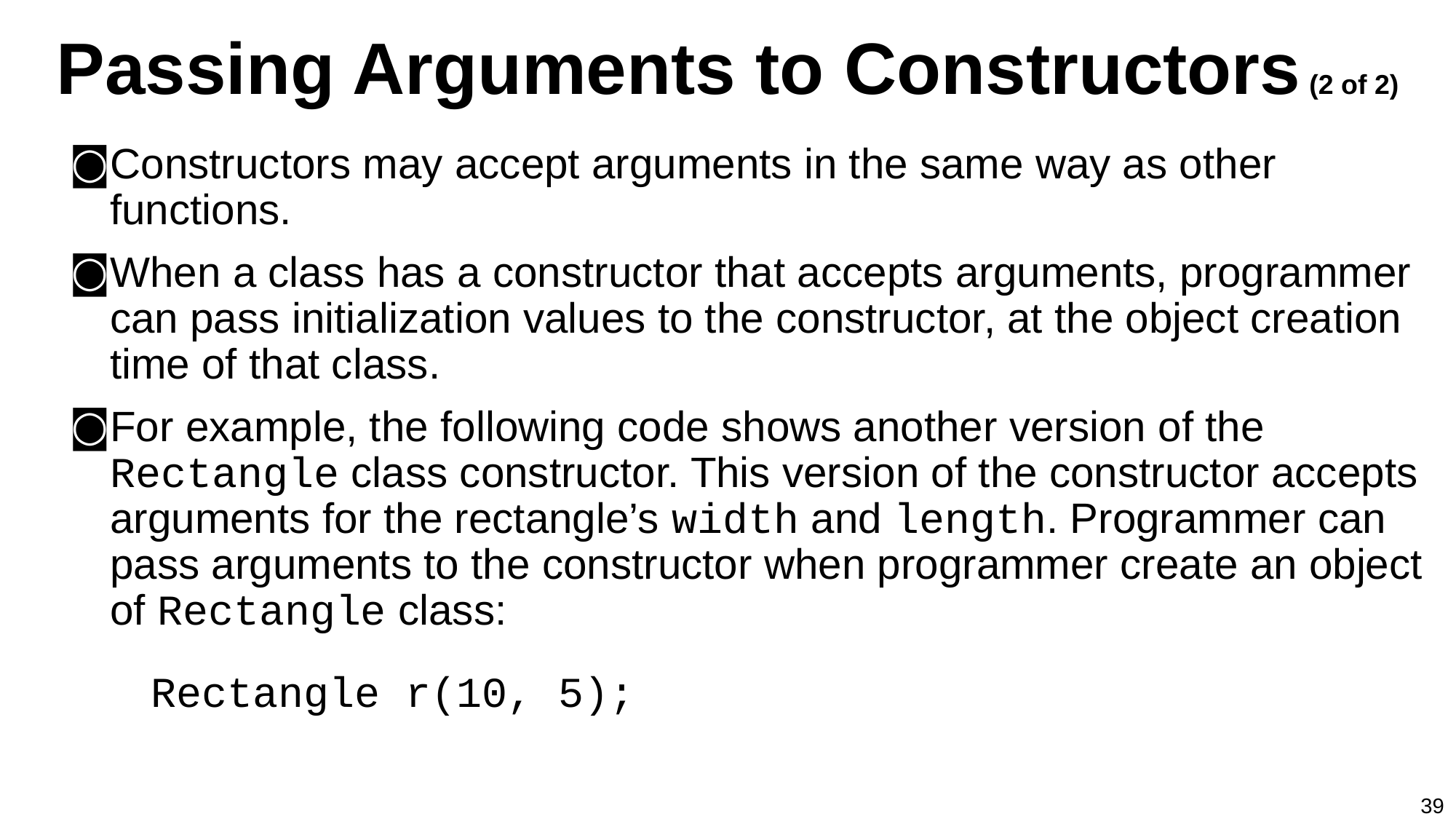

# Passing Arguments to Constructors (2 of 2)
Constructors may accept arguments in the same way as other functions.
When a class has a constructor that accepts arguments, programmer can pass initialization values to the constructor, at the object creation time of that class.
For example, the following code shows another version of the Rectangle class constructor. This version of the constructor accepts arguments for the rectangle’s width and length. Programmer can pass arguments to the constructor when programmer create an object of Rectangle class:
Rectangle r(10, 5);
39